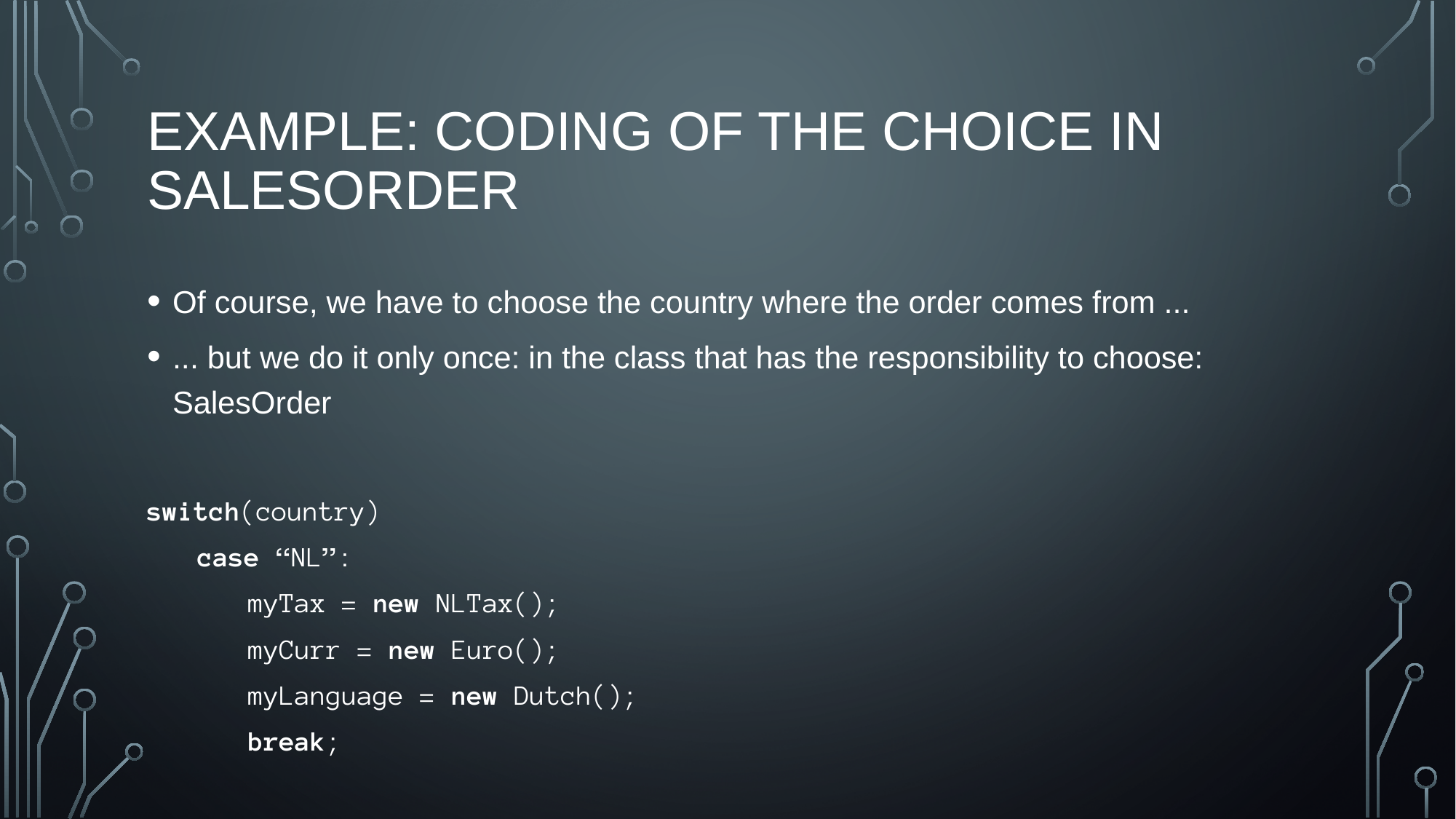

# Example: coding of the choice in salesorder
Of course, we have to choose the country where the order comes from ...
... but we do it only once: in the class that has the responsibility to choose: SalesOrder

switch(country)
case “NL”:
myTax = new NLTax();
myCurr = new Euro();
myLanguage = new Dutch();
break;